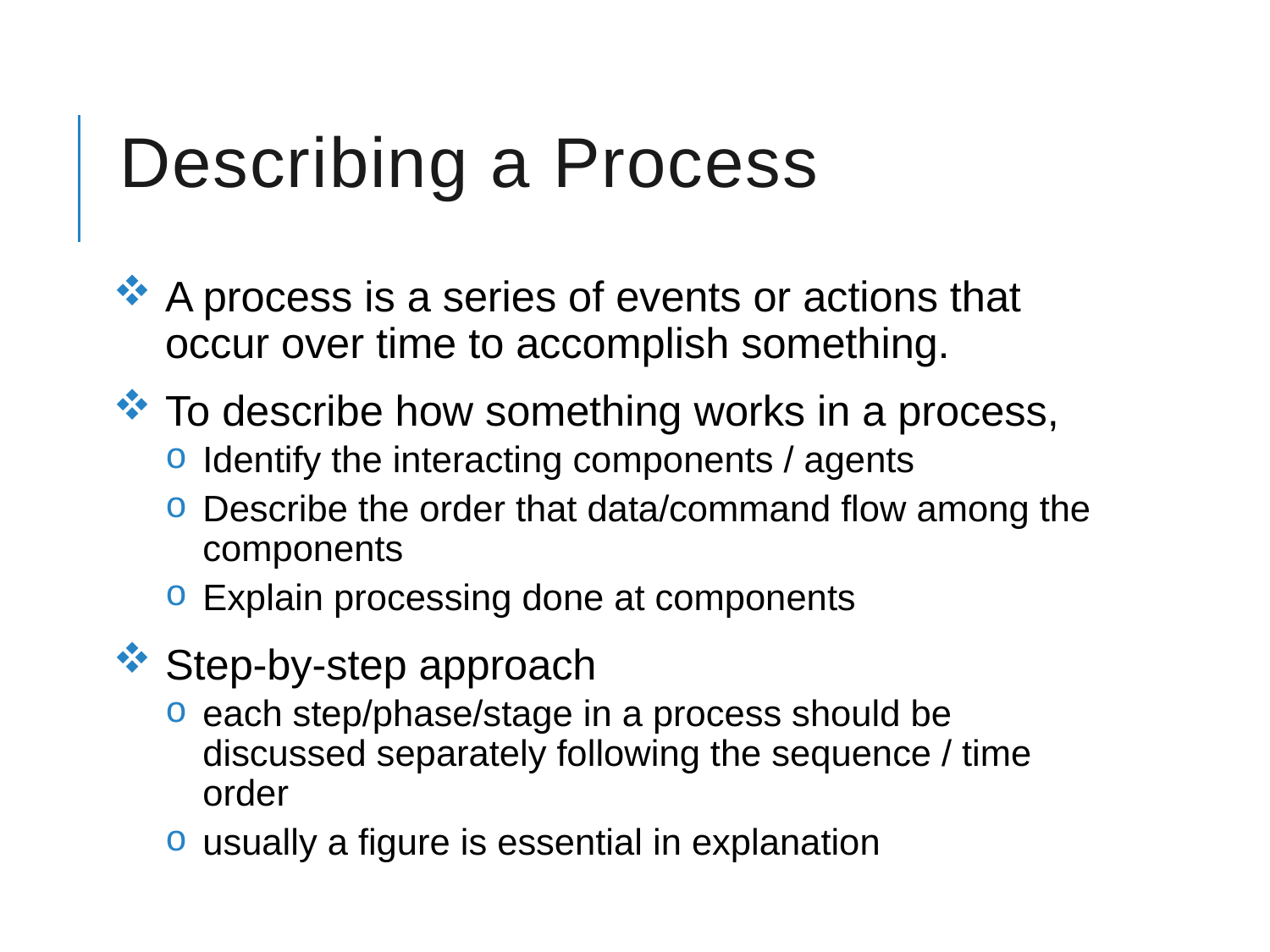

# Describing a Process
A process is a series of events or actions that occur over time to accomplish something.
To describe how something works in a process,
Identify the interacting components / agents
Describe the order that data/command flow among the components
Explain processing done at components
Step-by-step approach
each step/phase/stage in a process should be discussed separately following the sequence / time order
usually a figure is essential in explanation